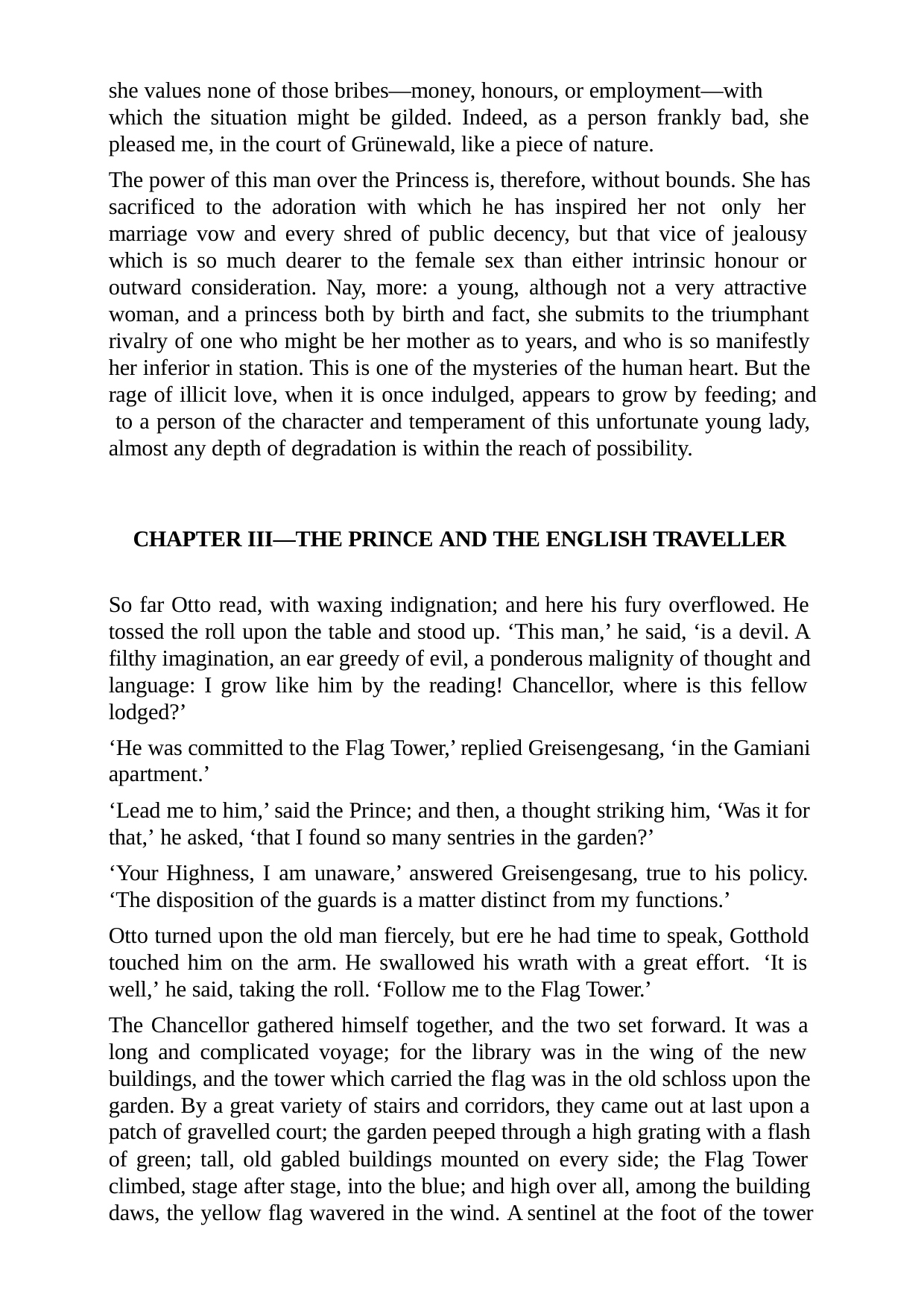

she values none of those bribes—money, honours, or employment—with  which the situation might be gilded. Indeed, as a person frankly bad, she  pleased me, in the court of Grünewald, like a piece of nature.
The power of this man over the Princess is, therefore, without bounds. She has  sacrificed to the adoration with which he has inspired her not only her  marriage vow and every shred of public decency, but that vice of jealousy  which is so much dearer to the female sex than either intrinsic honour or  outward consideration. Nay, more: a young, although not a very attractive  woman, and a princess both by birth and fact, she submits to the triumphant  rivalry of one who might be her mother as to years, and who is so manifestly  her inferior in station. This is one of the mysteries of the human heart. But the  rage of illicit love, when it is once indulged, appears to grow by feeding; and  to a person of the character and temperament of this unfortunate young lady,  almost any depth of degradation is within the reach of possibility.

CHAPTER III—THE PRINCE AND THE ENGLISH TRAVELLER

So far Otto read, with waxing indignation; and here his fury overflowed. He  tossed the roll upon the table and stood up. ‘This man,’ he said, ‘is a devil. A  filthy imagination, an ear greedy of evil, a ponderous malignity of thought and  language: I grow like him by the reading! Chancellor, where is this fellow  lodged?’
‘He was committed to the Flag Tower,’ replied Greisengesang, ‘in the Gamiani  apartment.’
‘Lead me to him,’ said the Prince; and then, a thought striking him, ‘Was it for  that,’ he asked, ‘that I found so many sentries in the garden?’
‘Your Highness, I am unaware,’ answered Greisengesang, true to his policy.  ‘The disposition of the guards is a matter distinct from my functions.’
Otto turned upon the old man fiercely, but ere he had time to speak, Gotthold  touched him on the arm. He swallowed his wrath with a great effort. ‘It is  well,’ he said, taking the roll. ‘Follow me to the Flag Tower.’
The Chancellor gathered himself together, and the two set forward. It was a  long and complicated voyage; for the library was in the wing of the new  buildings, and the tower which carried the flag was in the old schloss upon the  garden. By a great variety of stairs and corridors, they came out at last upon a  patch of gravelled court; the garden peeped through a high grating with a flash  of green; tall, old gabled buildings mounted on every side; the Flag Tower  climbed, stage after stage, into the blue; and high over all, among the building  daws, the yellow flag wavered in the wind. A sentinel at the foot of the tower